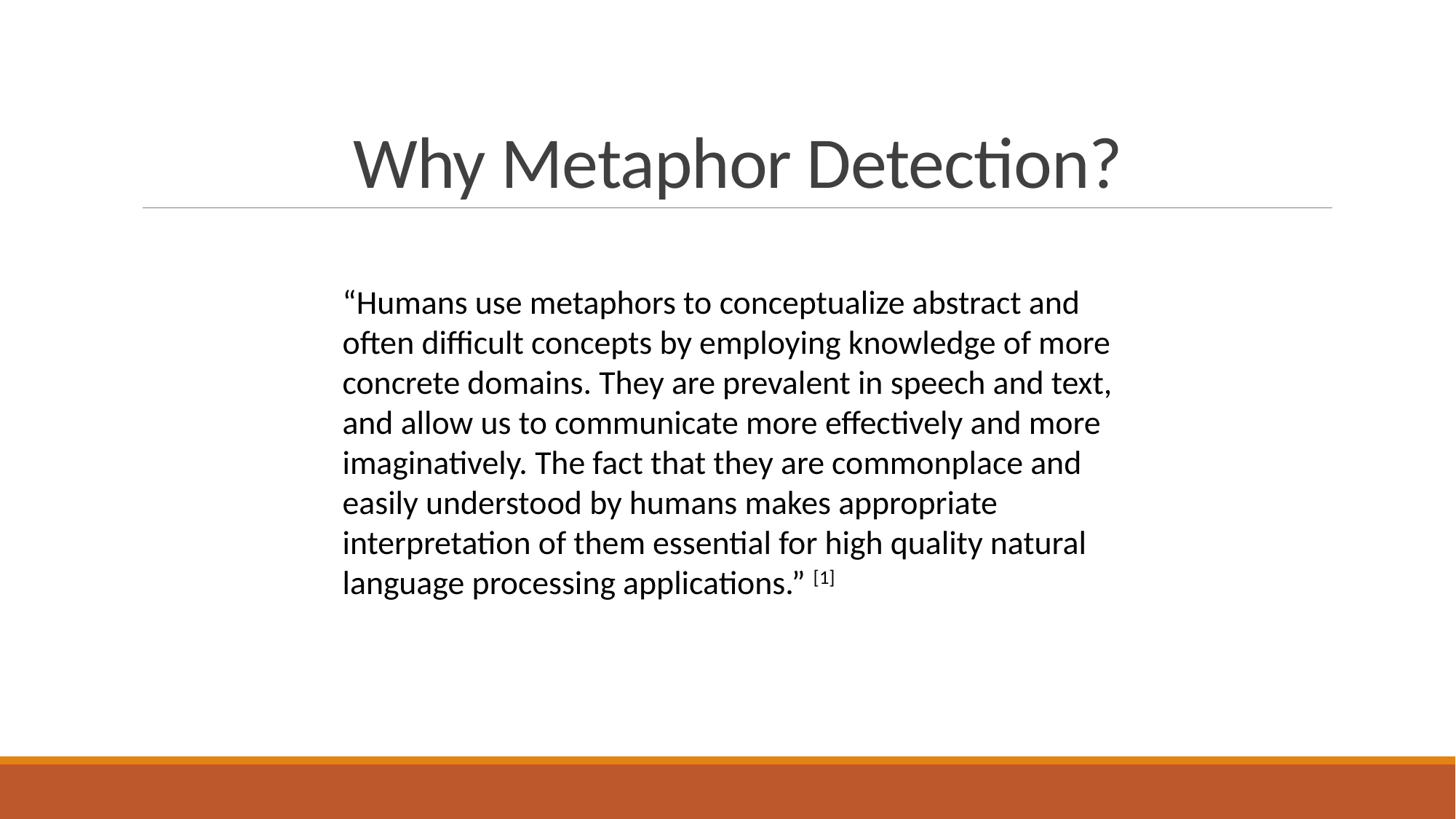

# Why Metaphor Detection?
“Humans use metaphors to conceptualize abstract and often difficult concepts by employing knowledge of more concrete domains. They are prevalent in speech and text, and allow us to communicate more effectively and more imaginatively. The fact that they are commonplace and easily understood by humans makes appropriate interpretation of them essential for high quality natural language processing applications.” [1]